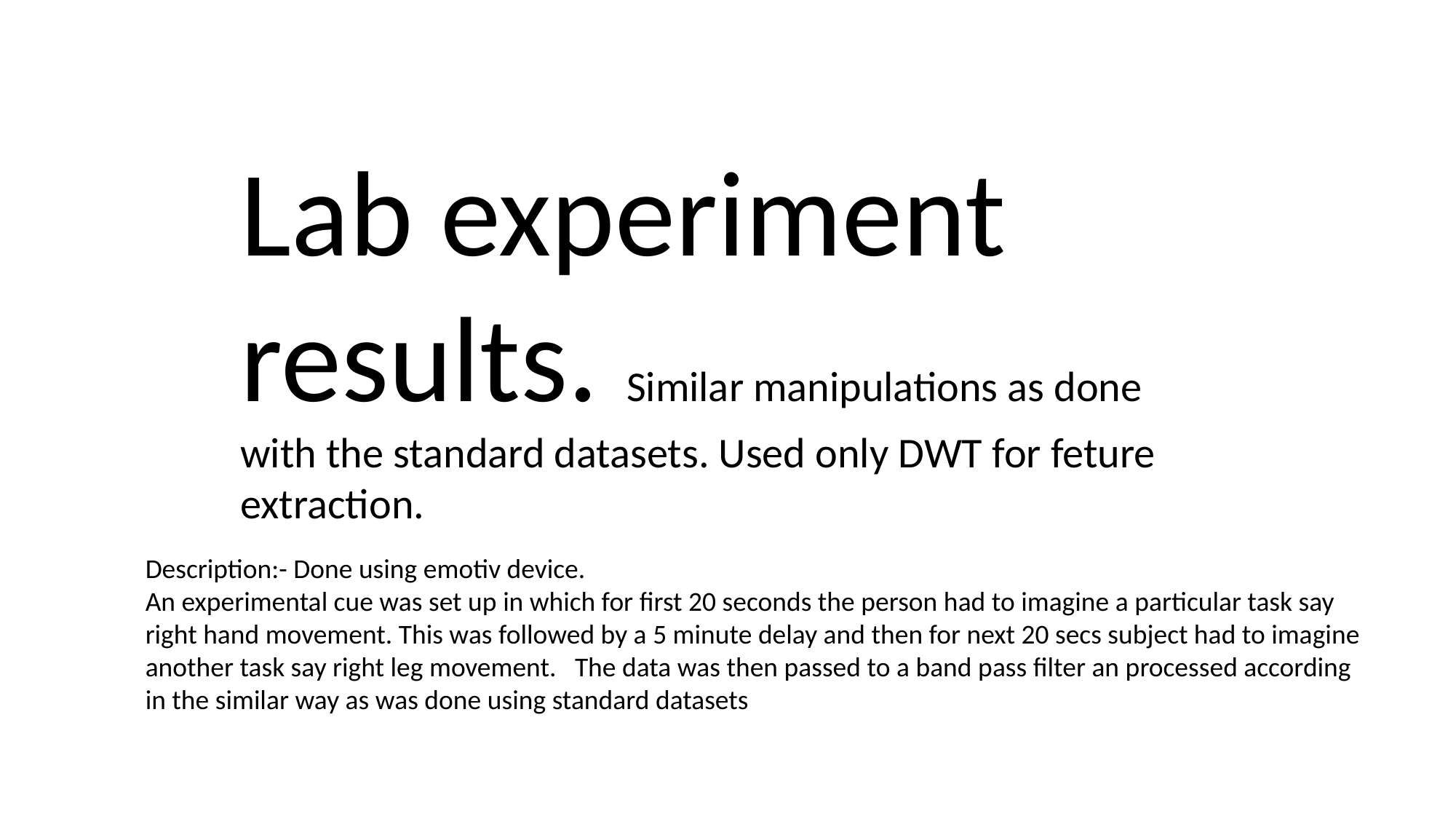

Lab experiment results. Similar manipulations as done with the standard datasets. Used only DWT for feture extraction.
Description:- Done using emotiv device.
An experimental cue was set up in which for first 20 seconds the person had to imagine a particular task say right hand movement. This was followed by a 5 minute delay and then for next 20 secs subject had to imagine another task say right leg movement.   The data was then passed to a band pass filter an processed according  in the similar way as was done using standard datasets